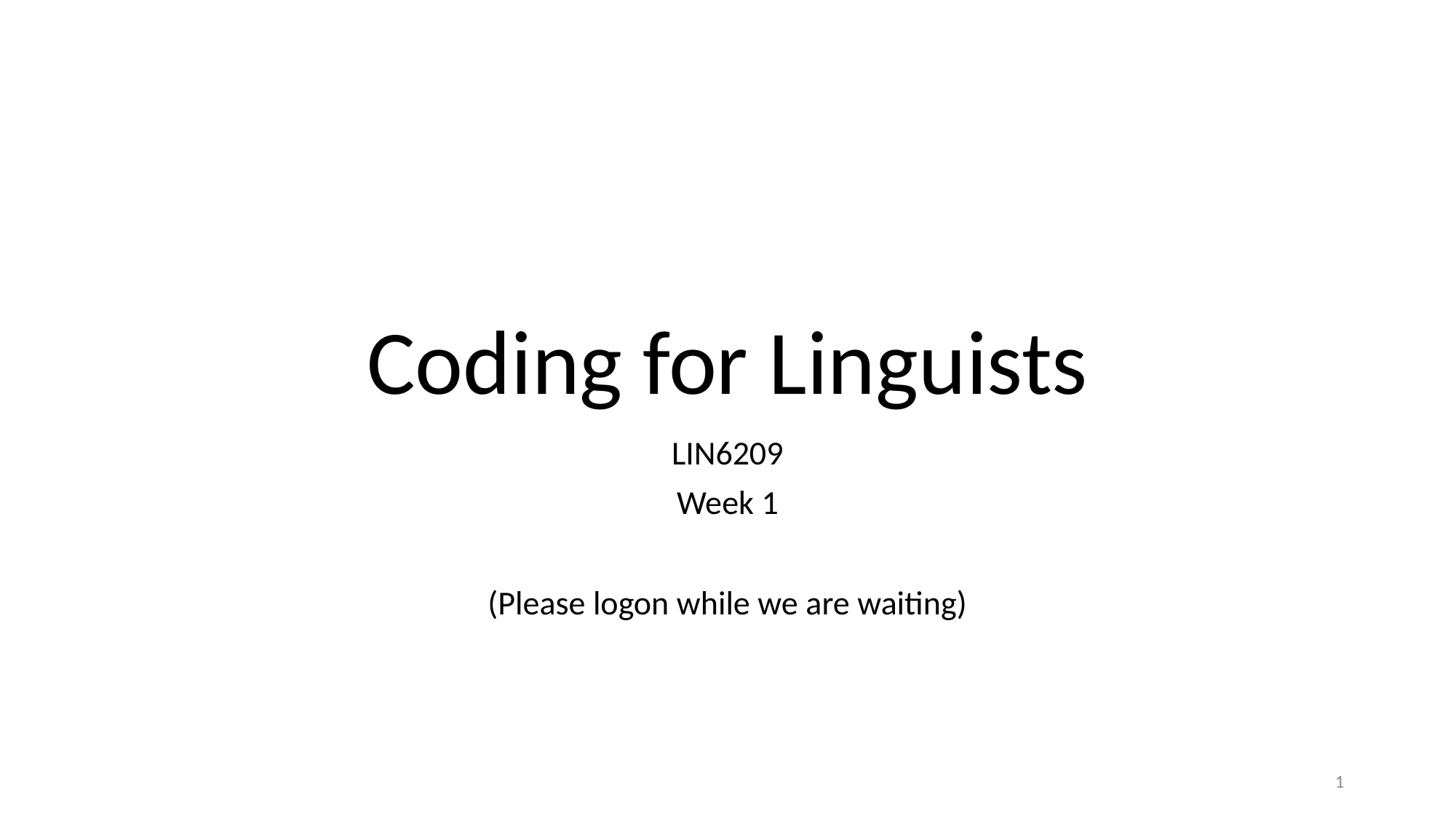

# Coding for Linguists
LIN6209
Week 1

(Please logon while we are waiting)
1